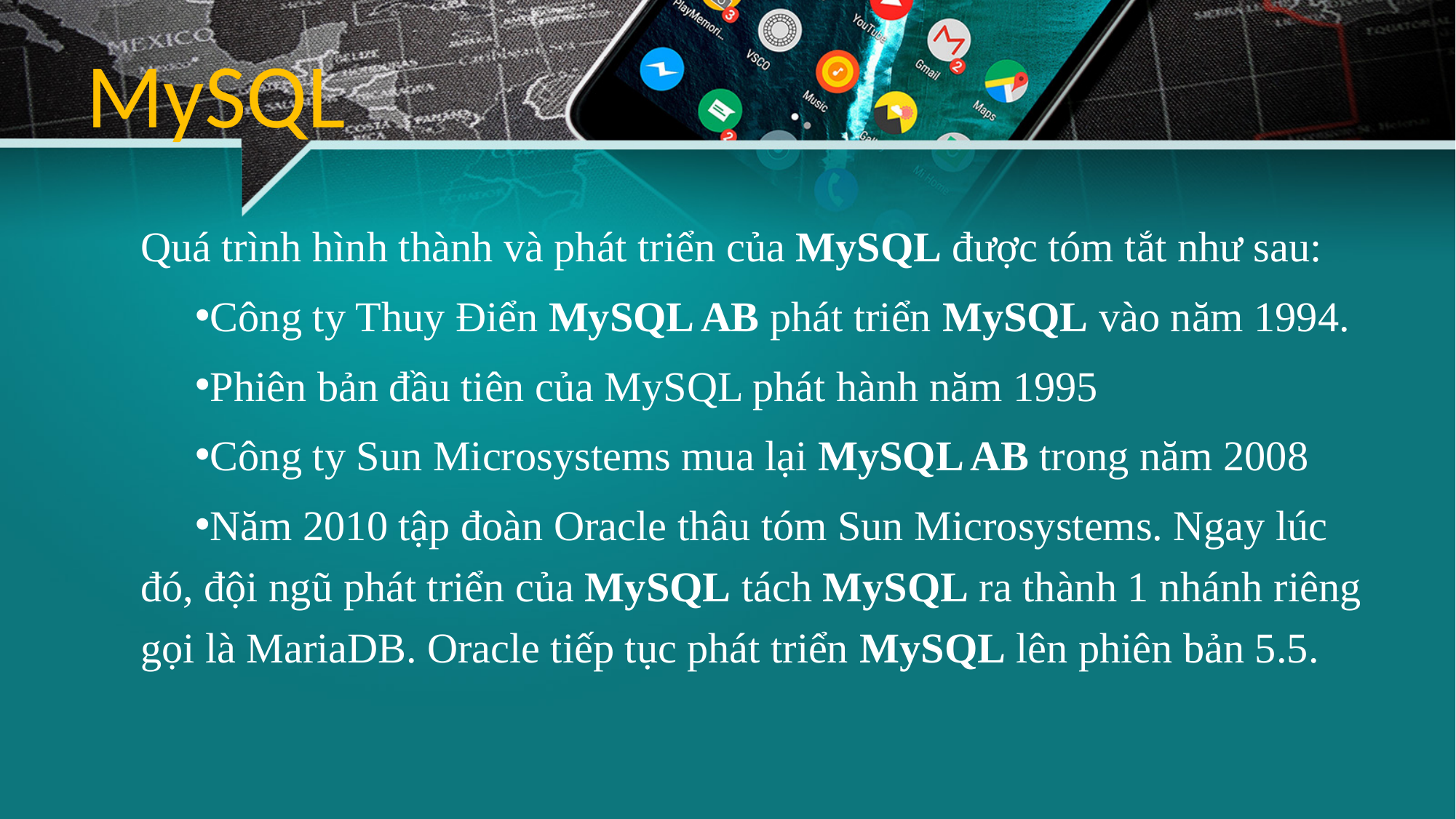

# MySQL
Quá trình hình thành và phát triển của MySQL được tóm tắt như sau:
Công ty Thuy Điển MySQL AB phát triển MySQL vào năm 1994.
Phiên bản đầu tiên của MySQL phát hành năm 1995
Công ty Sun Microsystems mua lại MySQL AB trong năm 2008
Năm 2010 tập đoàn Oracle thâu tóm Sun Microsystems. Ngay lúc đó, đội ngũ phát triển của MySQL tách MySQL ra thành 1 nhánh riêng gọi là MariaDB. Oracle tiếp tục phát triển MySQL lên phiên bản 5.5.